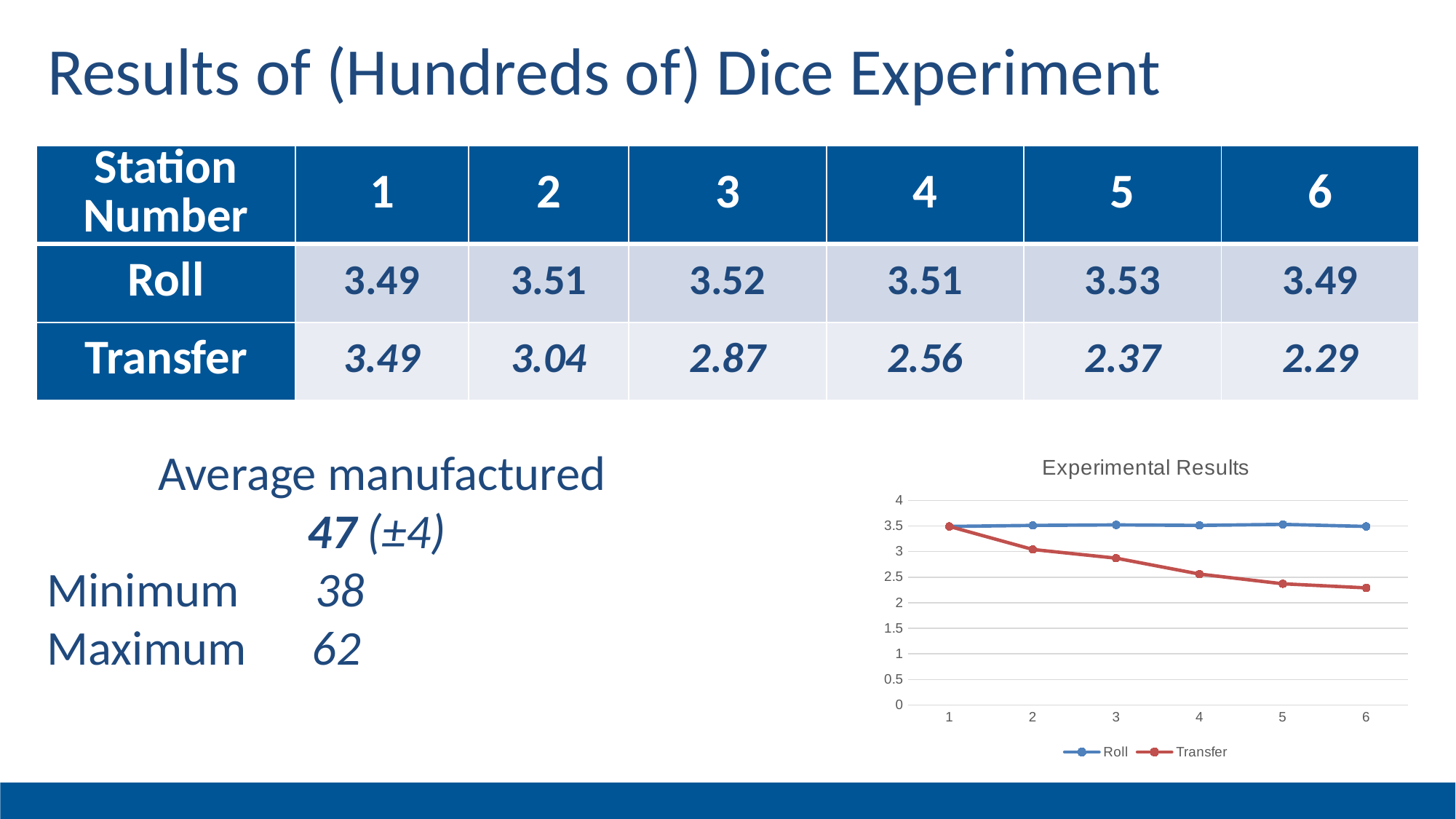

# Results of (Hundreds of) Dice Experiment
| Station Number | 1 | 2 | 3 | 4 | 5 | 6 |
| --- | --- | --- | --- | --- | --- | --- |
| Roll | 3.49 | 3.51 | 3.52 | 3.51 | 3.53 | 3.49 |
| Transfer | 3.49 | 3.04 | 2.87 | 2.56 | 2.37 | 2.29 |
Average manufactured
47 (±4)
Minimum       38
Maximum      62

### Chart: Experimental Results

| Category | Roll | Transfer |
|---|---|---|